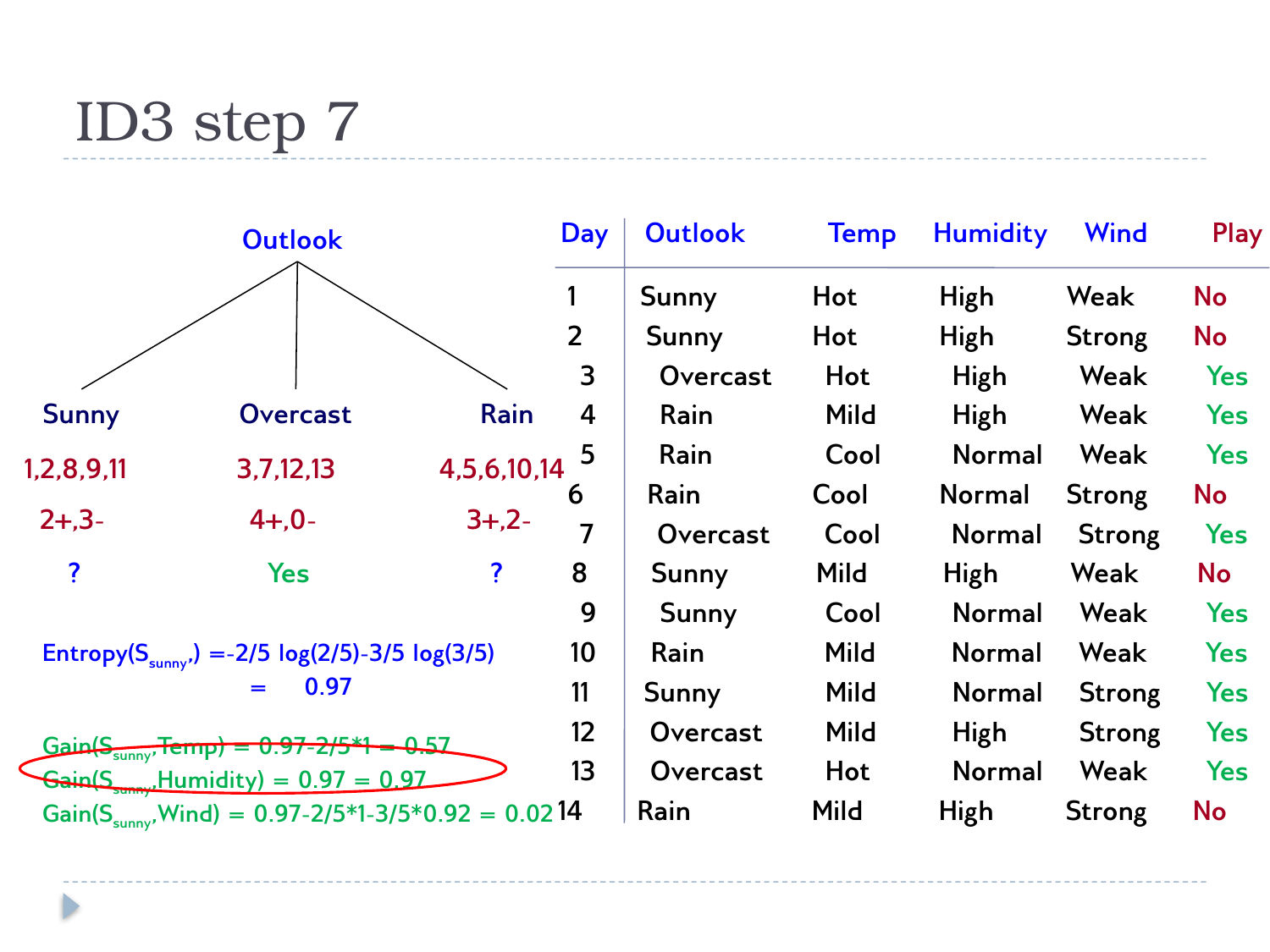

# ID3 step 7
Day    Outlook         Temp    Humidity    Wind       Play
Outlook
 1       Sunny	Hot	High	Weak	No
 2       Sunny	Hot	High	Strong	No
 3       Overcast	Hot	High	Weak	Yes
Sunny
Overcast
Rain
 4       Rain	Mild	High	Weak	Yes
 5       Rain	Cool 	Normal	Weak	Yes
1,2,8,9,11
3,7,12,13
4,5,6,10,14
 6       Rain	Cool	Normal	Strong	No
2+,3-
4+,0-
3+,2-
 7       Overcast	Cool	Normal	Strong 	Yes
?
Yes
?
 8       Sunny	Mild	High	Weak	No
 9       Sunny	Cool	Normal	Weak	Yes
10      Rain	Mild	Normal	Weak	Yes
Entropy(Ssunny,) =-2/5 log(2/5)-3/5 log(3/5)
	          =	 0.97

Gain(Ssunny,Temp) = 0.97-2/5*1 = 0.57
Gain(Ssunny,Humidity) = 0.97 = 0.97
Gain(Ssunny,Wind) = 0.97-2/5*1-3/5*0.92 = 0.02
11      Sunny	Mild	Normal	Strong	Yes
12      Overcast	Mild	High	Strong	Yes

13      Overcast	Hot	Normal	Weak	Yes
14      Rain	Mild	High	Strong	No